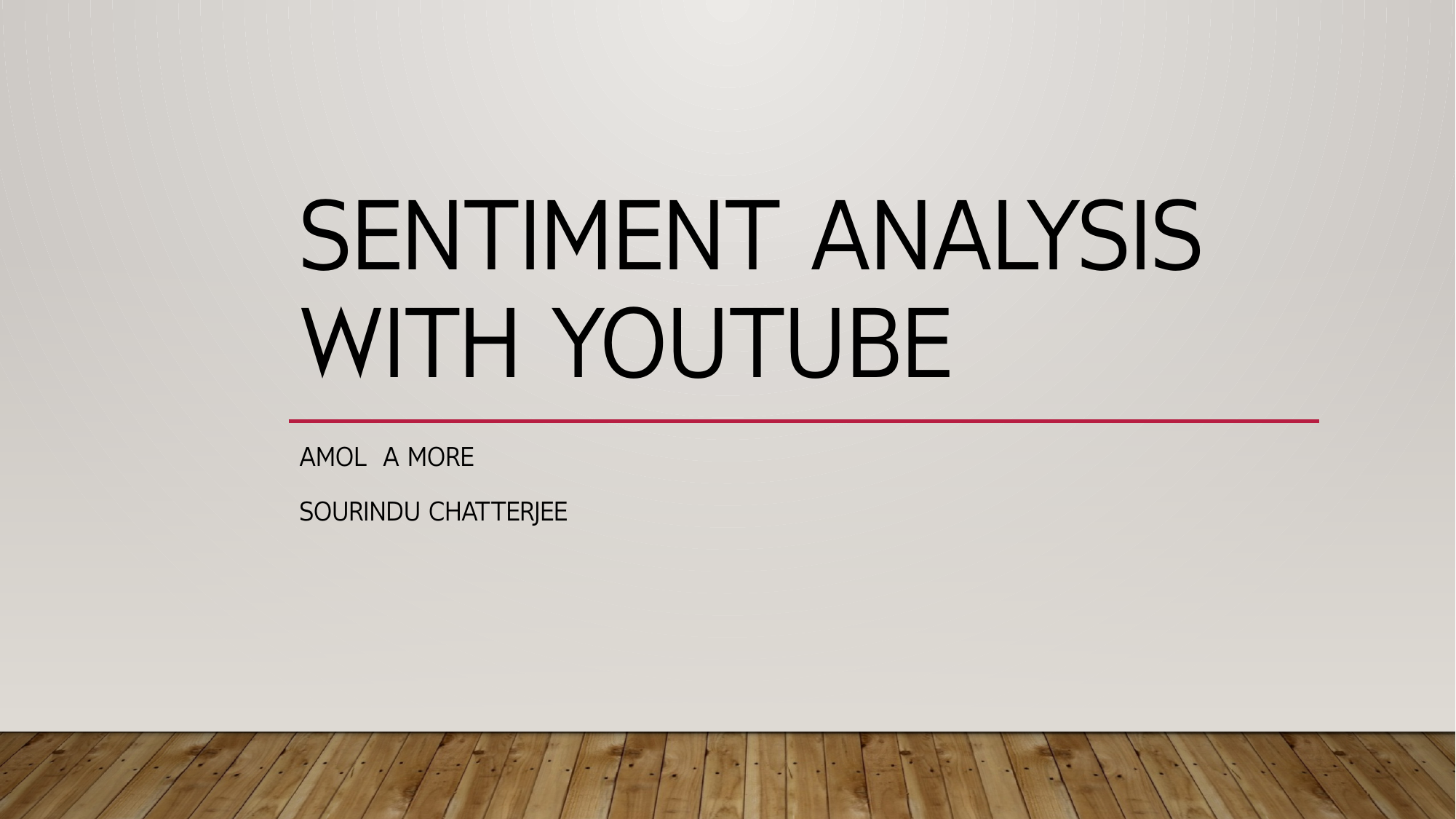

# Sentiment analysis with YouTube
AMOL  A MORE
SOURINDU CHATTERJEE